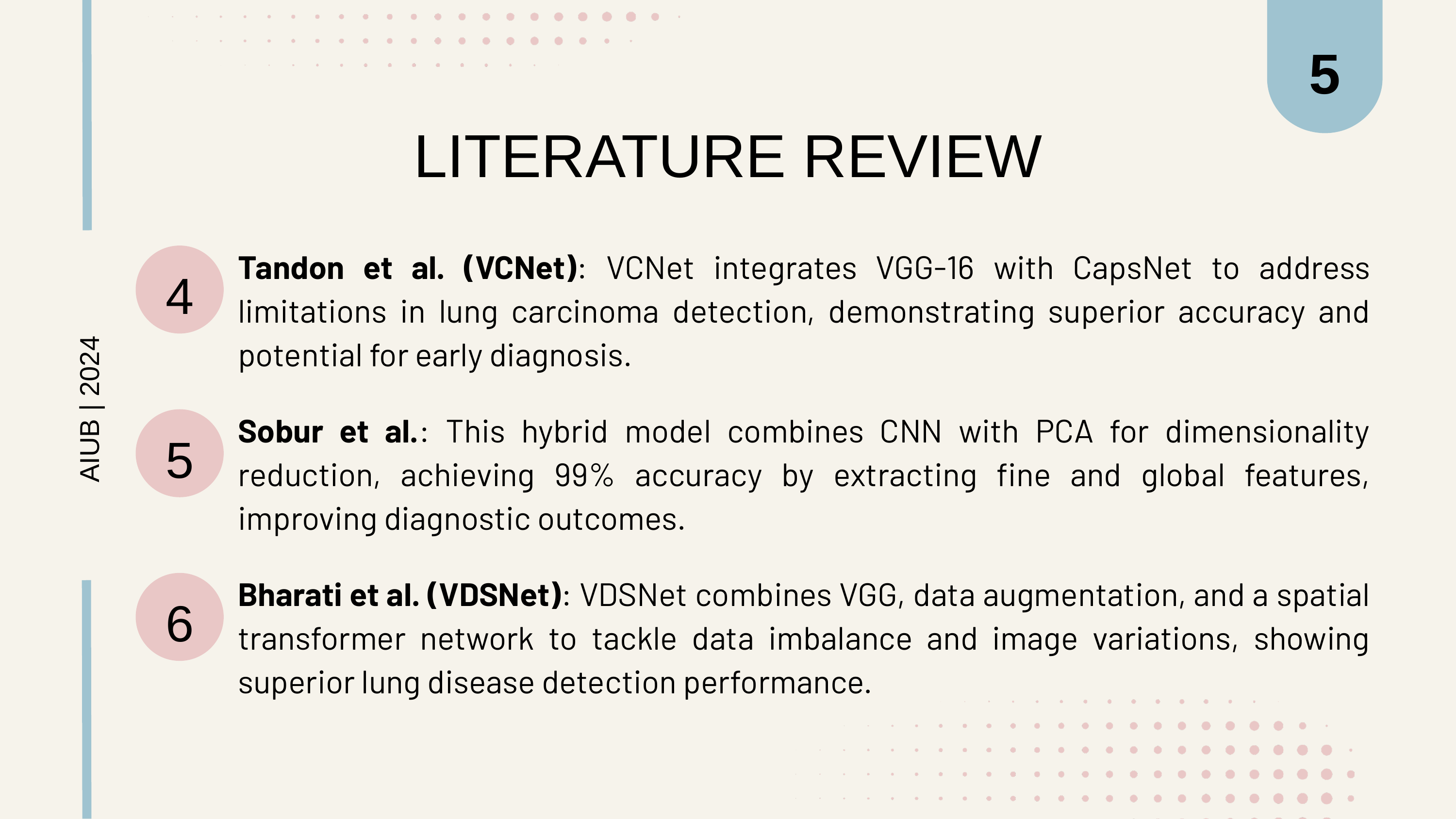

5

LITERATURE REVIEW

Tandon et al. (VCNet): VCNet integrates VGG-16 with CapsNet to address limitations in lung carcinoma detection, demonstrating superior accuracy and potential for early diagnosis.
4
Sobur et al.: This hybrid model combines CNN with PCA for dimensionality reduction, achieving 99% accuracy by extracting fine and global features, improving diagnostic outcomes.

5
Bharati et al. (VDSNet): VDSNet combines VGG, data augmentation, and a spatial transformer network to tackle data imbalance and image variations, showing superior lung disease detection performance.

6
AIUB | 2024